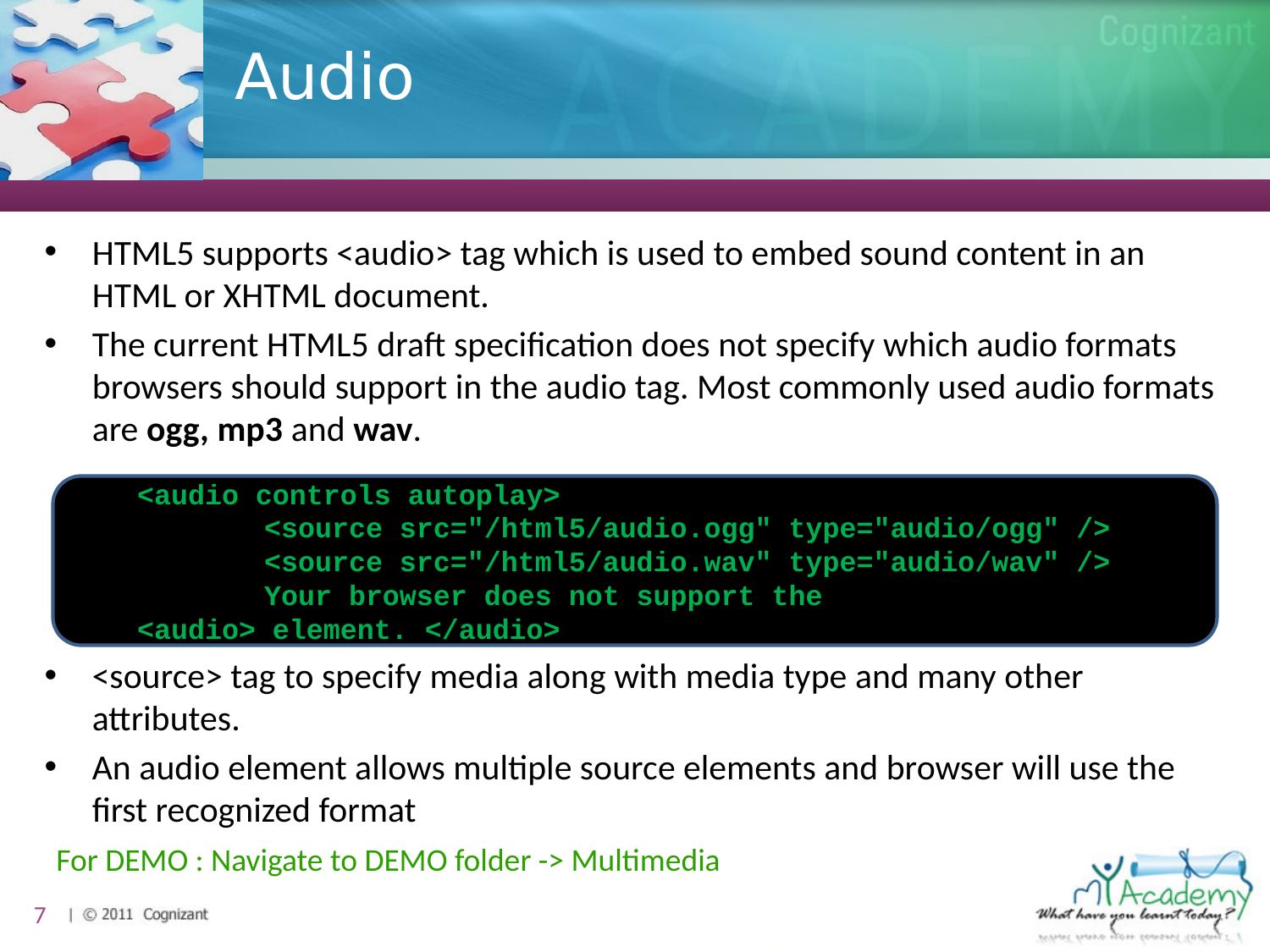

# Audio
HTML5 supports <audio> tag which is used to embed sound content in an HTML or XHTML document.
The current HTML5 draft specification does not specify which audio formats browsers should support in the audio tag. Most commonly used audio formats are ogg, mp3 and wav.

<source> tag to specify media along with media type and many other attributes.
An audio element allows multiple source elements and browser will use the first recognized format

<audio controls autoplay>
	<source src="/html5/audio.ogg" type="audio/ogg" />
	<source src="/html5/audio.wav" type="audio/wav" />
	Your browser does not support the
<audio> element. </audio>
For DEMO : Navigate to DEMO folder -> Multimedia
7